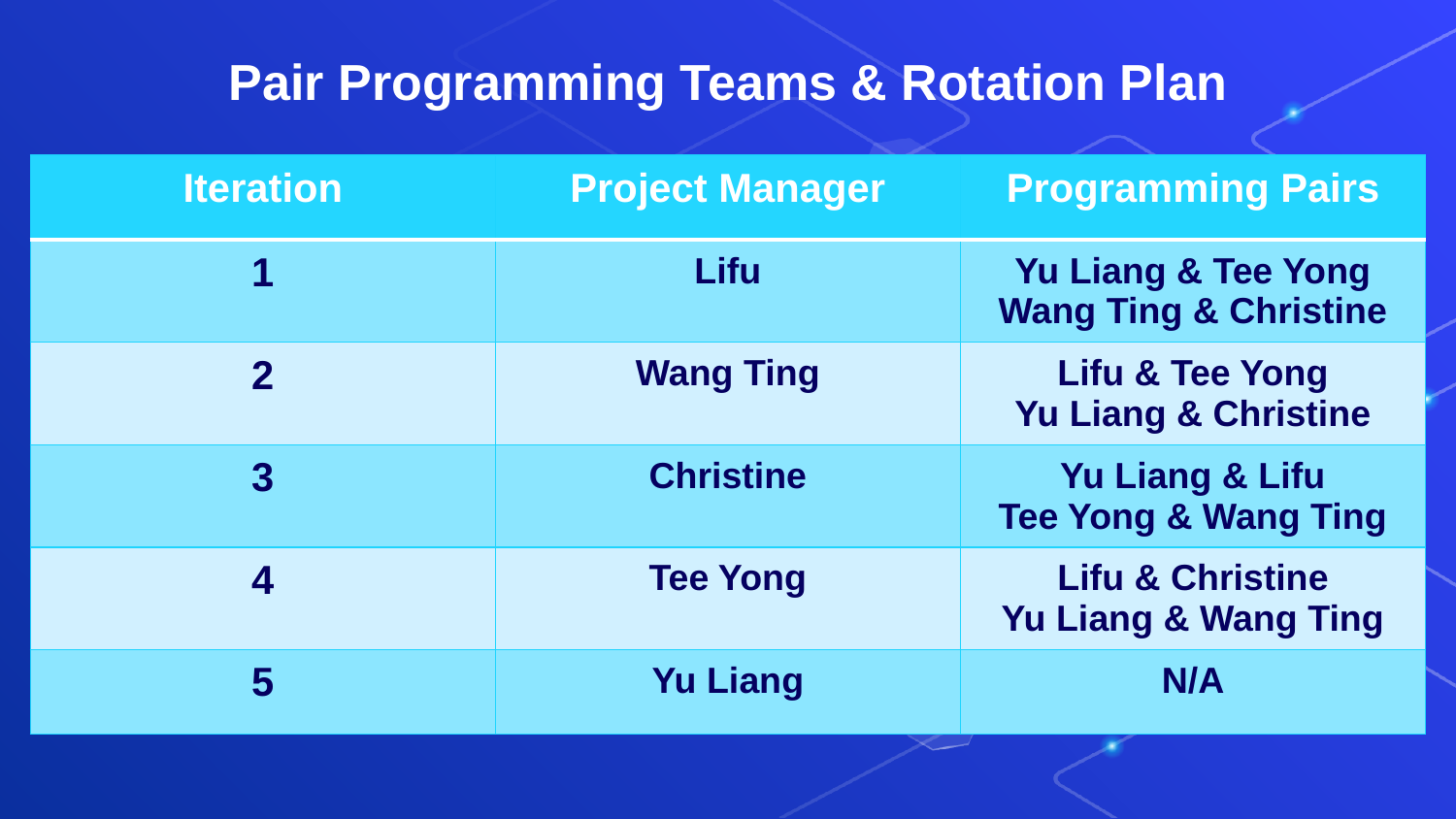

# Pair Programming Teams & Rotation Plan
| Iteration | Project Manager | Programming Pairs |
| --- | --- | --- |
| 1 | Lifu | Yu Liang & Tee Yong Wang Ting & Christine |
| 2 | Wang Ting | Lifu & Tee Yong Yu Liang & Christine |
| 3 | Christine | Yu Liang & Lifu Tee Yong & Wang Ting |
| 4 | Tee Yong | Lifu & Christine Yu Liang & Wang Ting |
| 5 | Yu Liang | N/A |